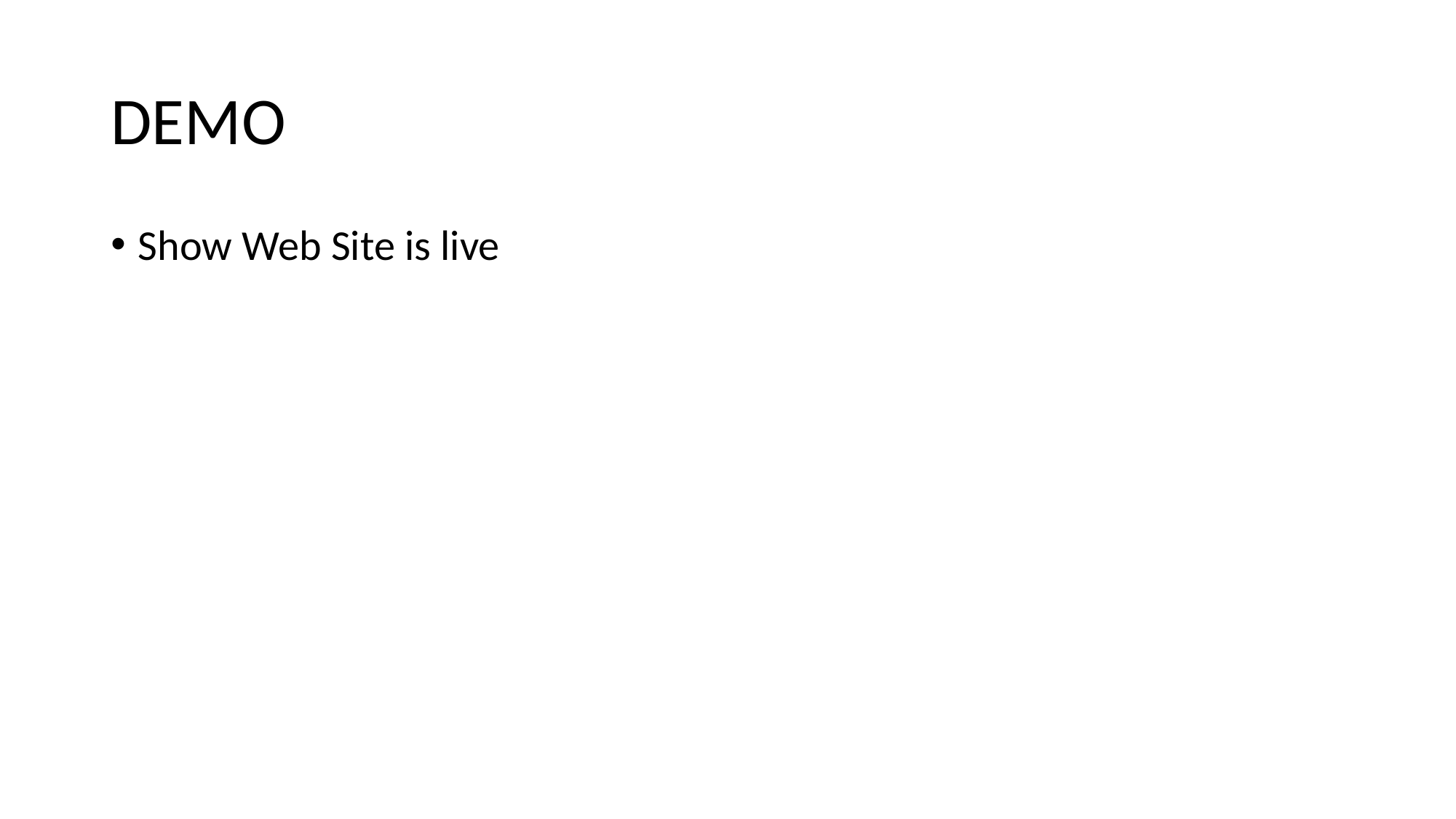

# DEMO
Show Web Site is live